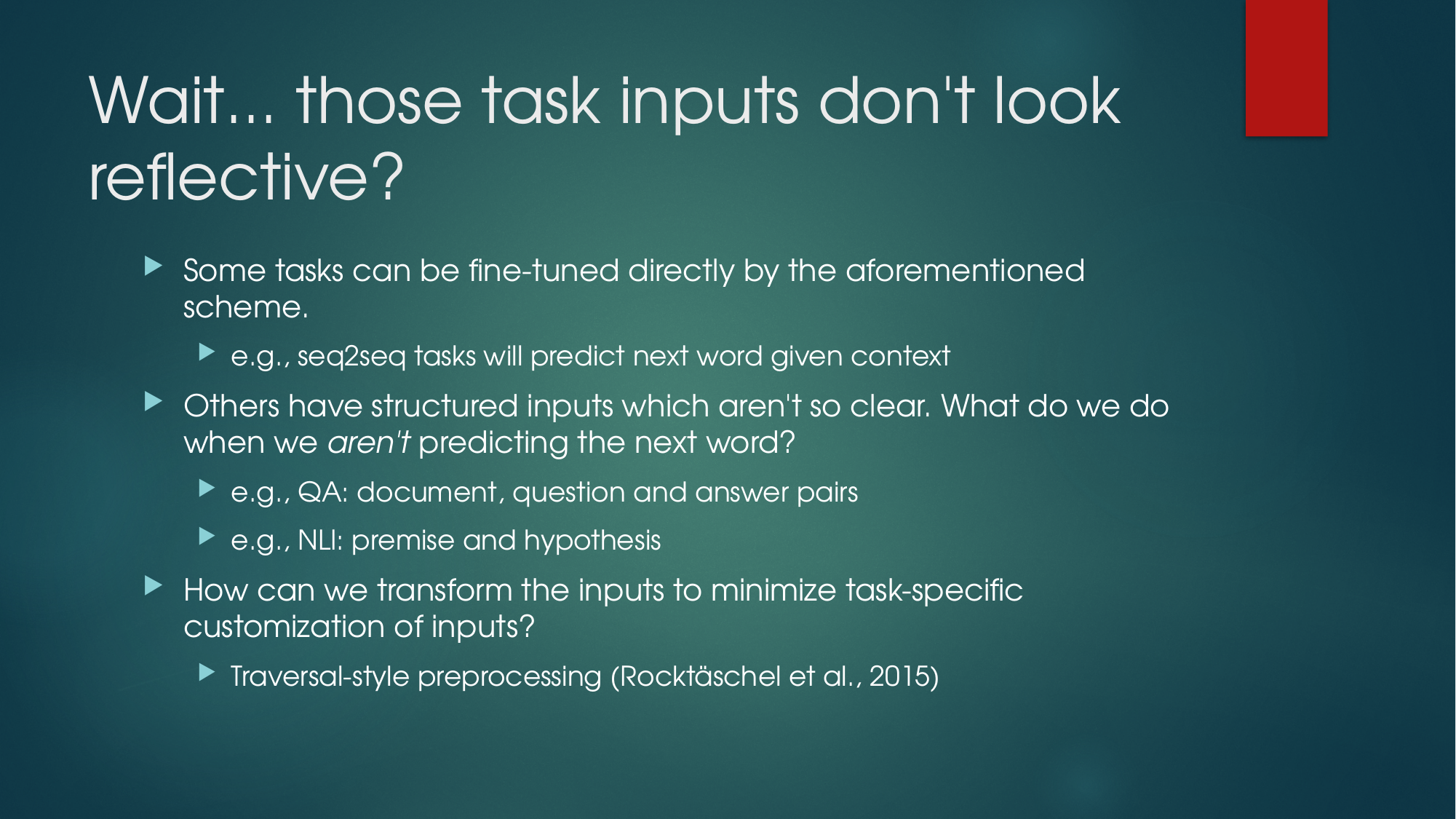

# Wait... those task inputs don't look reflective?
Some tasks can be fine-tuned directly by the aforementioned scheme.
e.g., seq2seq tasks will predict next word given context
Others have structured inputs which aren't so clear. What do we do when we aren't predicting the next word?
e.g., QA: document, question and answer pairs
e.g., NLI: premise and hypothesis
How can we transform the inputs to minimize task-specific customization of inputs?
Traversal-style preprocessing (Rocktäschel et al., 2015)